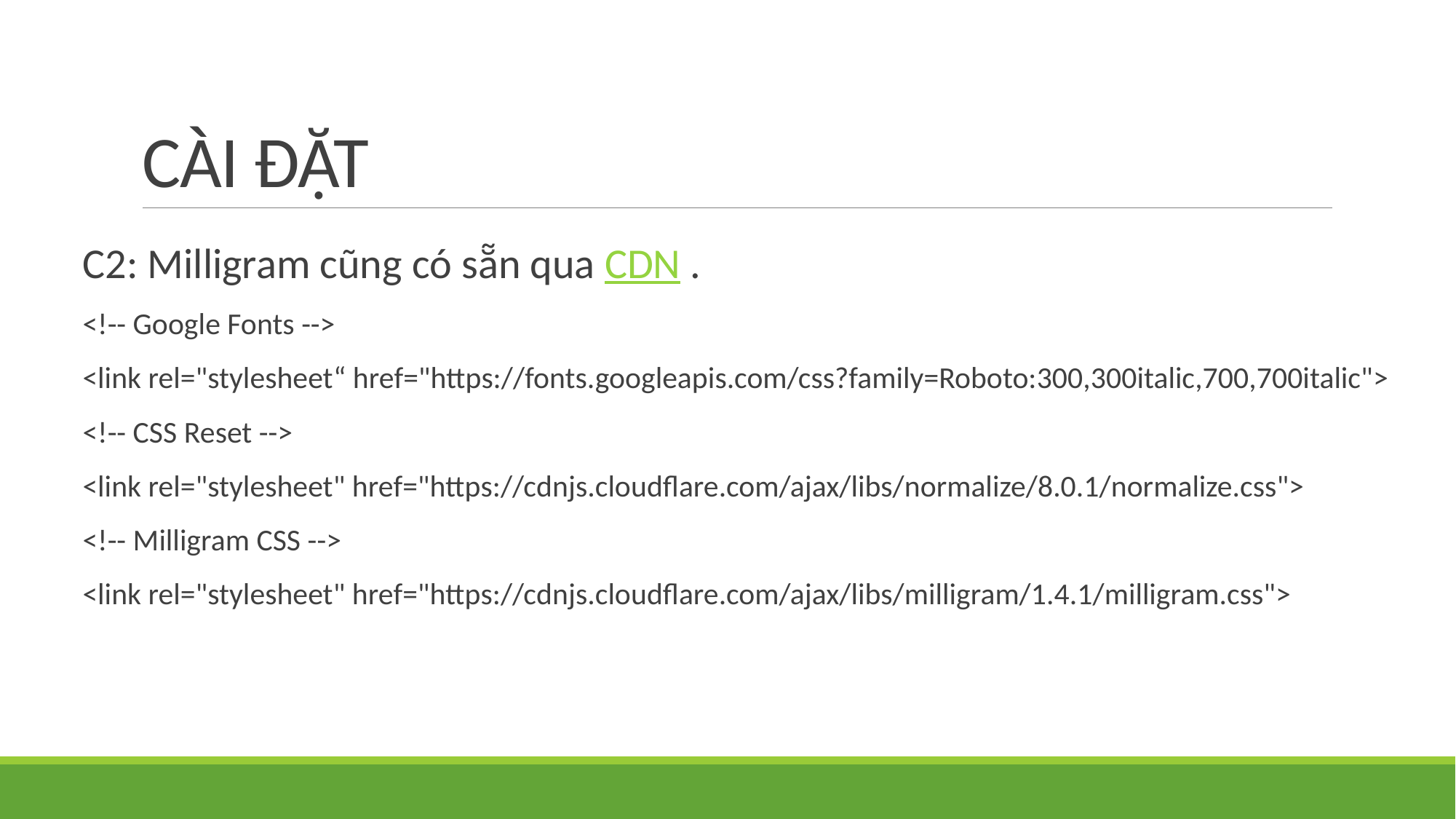

# CÀI ĐẶT
C2: Milligram cũng có sẵn qua CDN .
<!-- Google Fonts -->
<link rel="stylesheet“ href="https://fonts.googleapis.com/css?family=Roboto:300,300italic,700,700italic">
<!-- CSS Reset -->
<link rel="stylesheet" href="https://cdnjs.cloudflare.com/ajax/libs/normalize/8.0.1/normalize.css">
<!-- Milligram CSS -->
<link rel="stylesheet" href="https://cdnjs.cloudflare.com/ajax/libs/milligram/1.4.1/milligram.css">